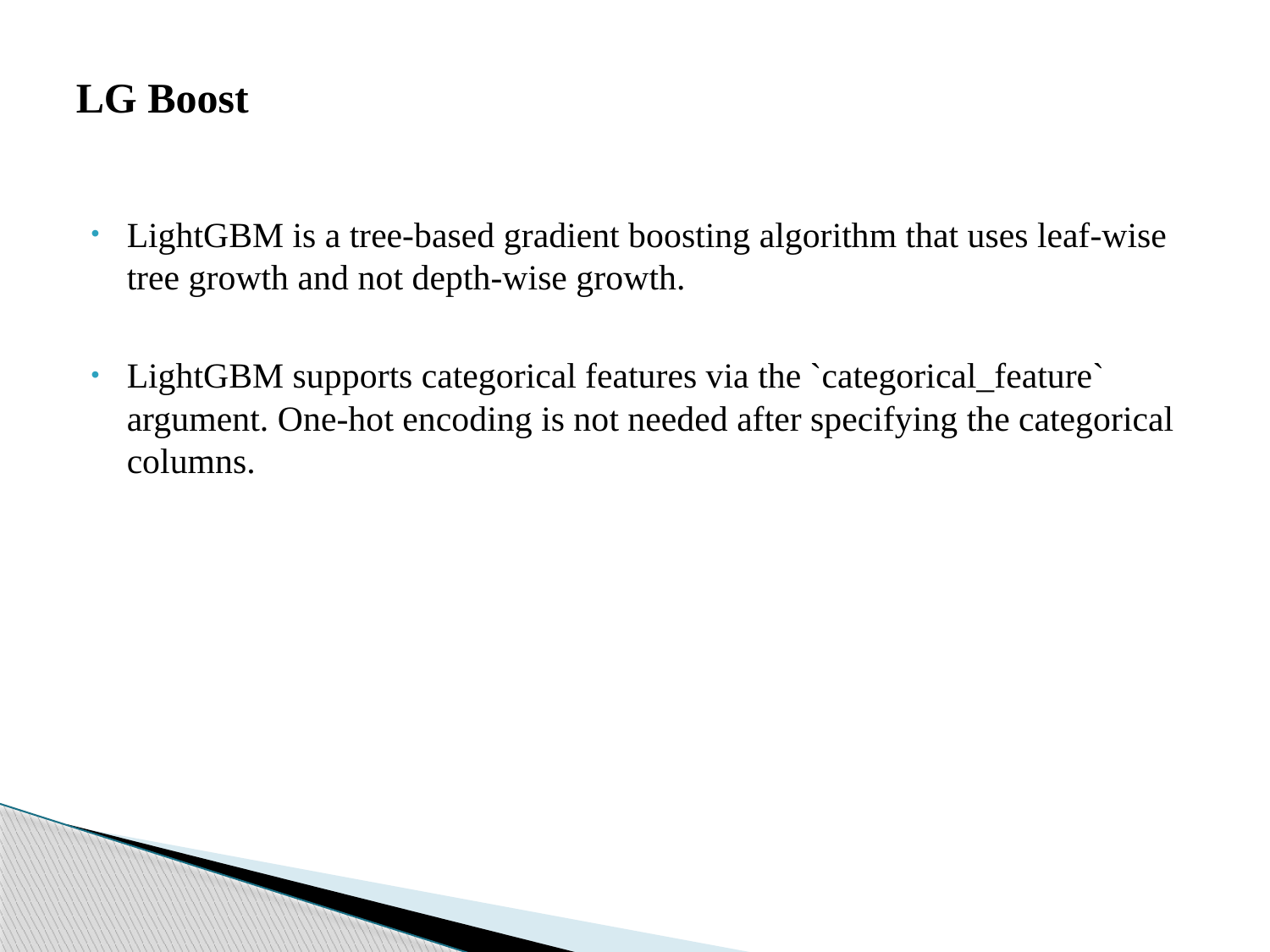

# LG Boost
LightGBM is a tree-based gradient boosting algorithm that uses leaf-wise tree growth and not depth-wise growth.

LightGBM supports categorical features via the `categorical_feature` argument. One-hot encoding is not needed after specifying the categorical columns.